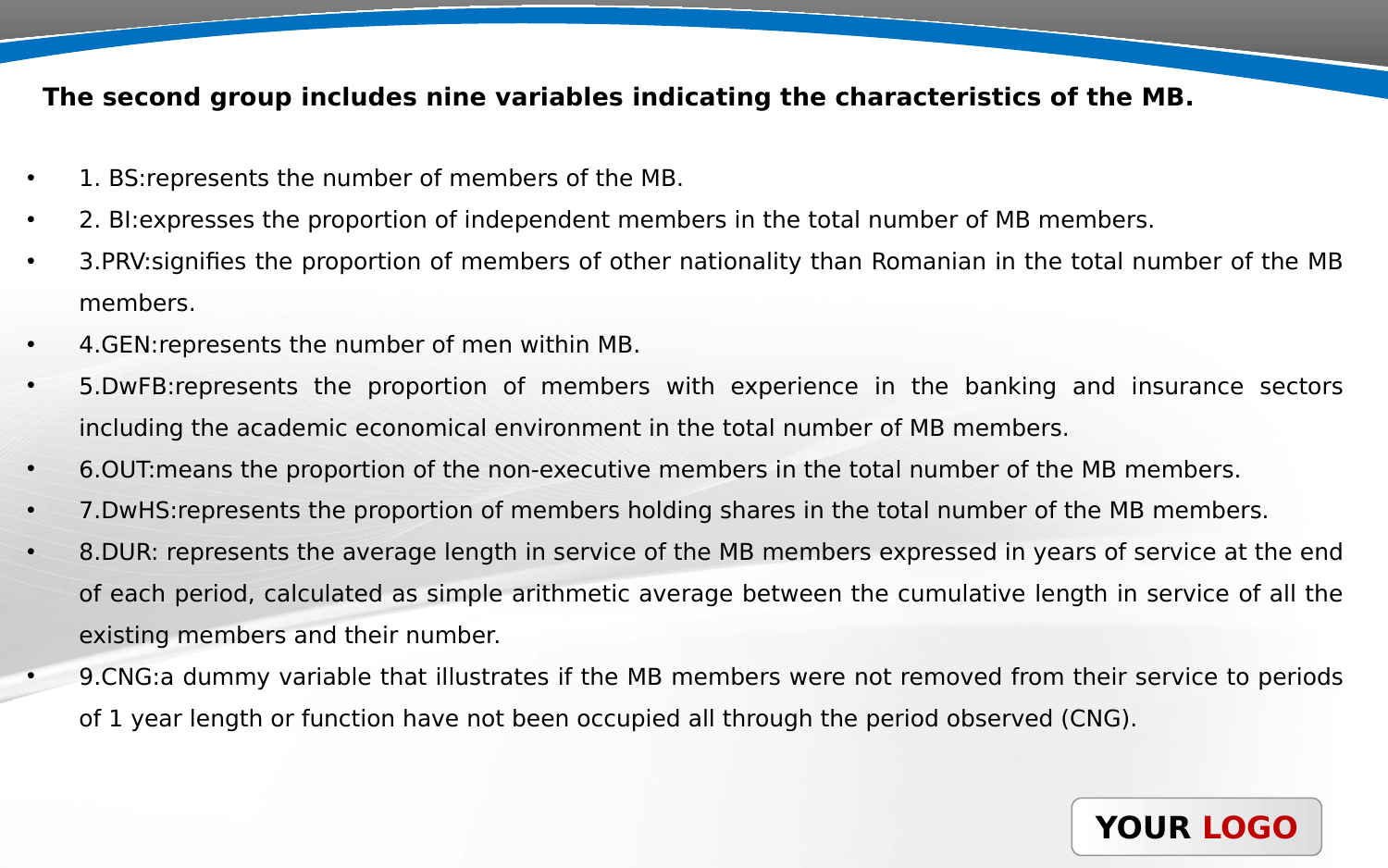

# The second group includes nine variables indicating the characteristics of the MB.
1. BS:represents the number of members of the MB.
2. BI:expresses the proportion of independent members in the total number of MB members.
3.PRV:signifies the proportion of members of other nationality than Romanian in the total number of the MB members.
4.GEN:represents the number of men within MB.
5.DwFB:represents the proportion of members with experience in the banking and insurance sectors including the academic economical environment in the total number of MB members.
6.OUT:means the proportion of the non-executive members in the total number of the MB members.
7.DwHS:represents the proportion of members holding shares in the total number of the MB members.
8.DUR: represents the average length in service of the MB members expressed in years of service at the end of each period, calculated as simple arithmetic average between the cumulative length in service of all the existing members and their number.
9.CNG:a dummy variable that illustrates if the MB members were not removed from their service to periods of 1 year length or function have not been occupied all through the period observed (CNG).